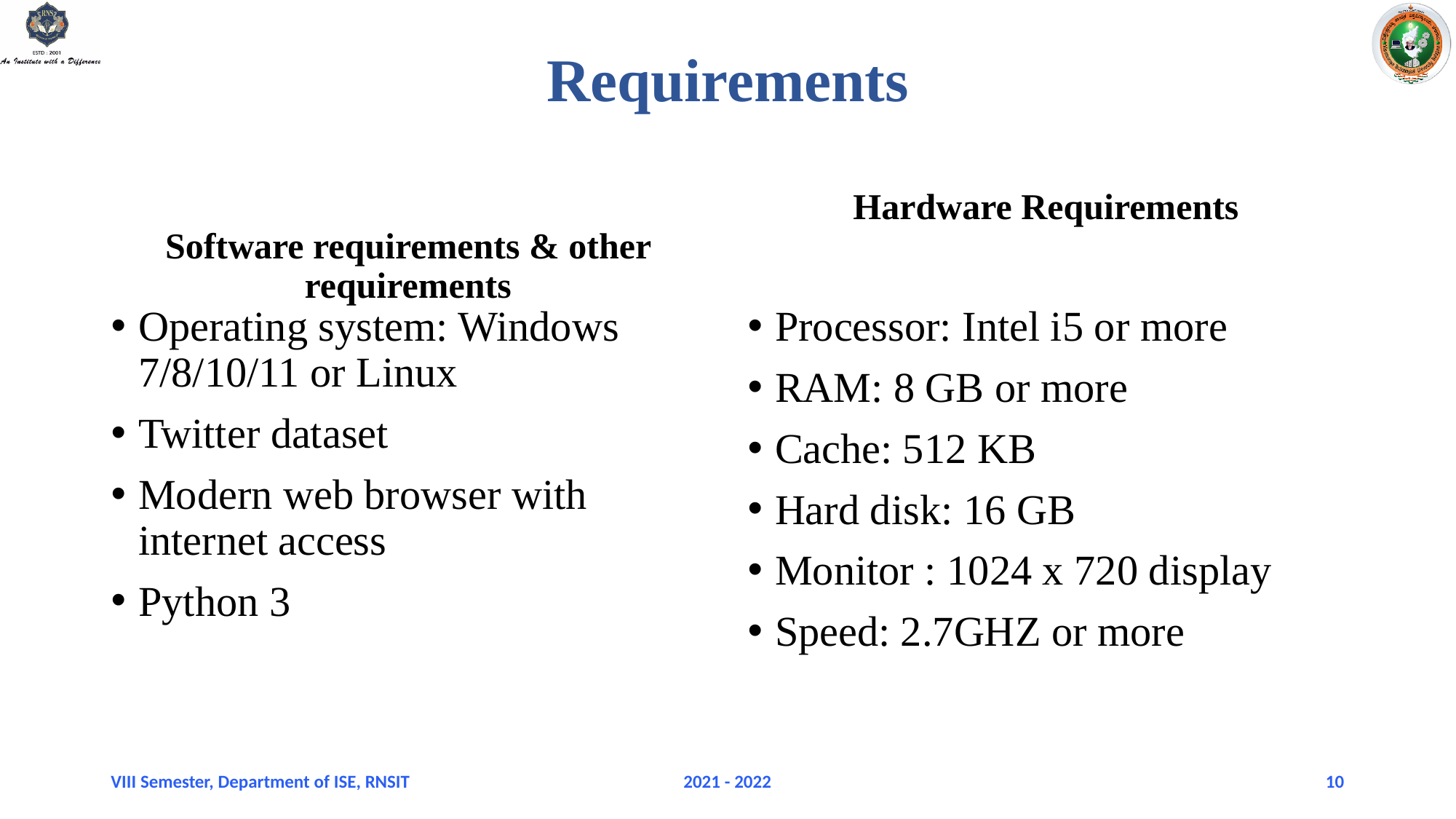

# Requirements
Hardware Requirements
Software requirements & other requirements

Operating system: Windows 7/8/10/11 or Linux
Twitter dataset
Modern web browser with internet access
Python 3
Processor: Intel i5 or more
RAM: 8 GB or more
Cache: 512 KB
Hard disk: 16 GB
Monitor : 1024 x 720 display
Speed: 2.7GHZ or more
VIII Semester, Department of ISE, RNSIT
2021 - 2022
10